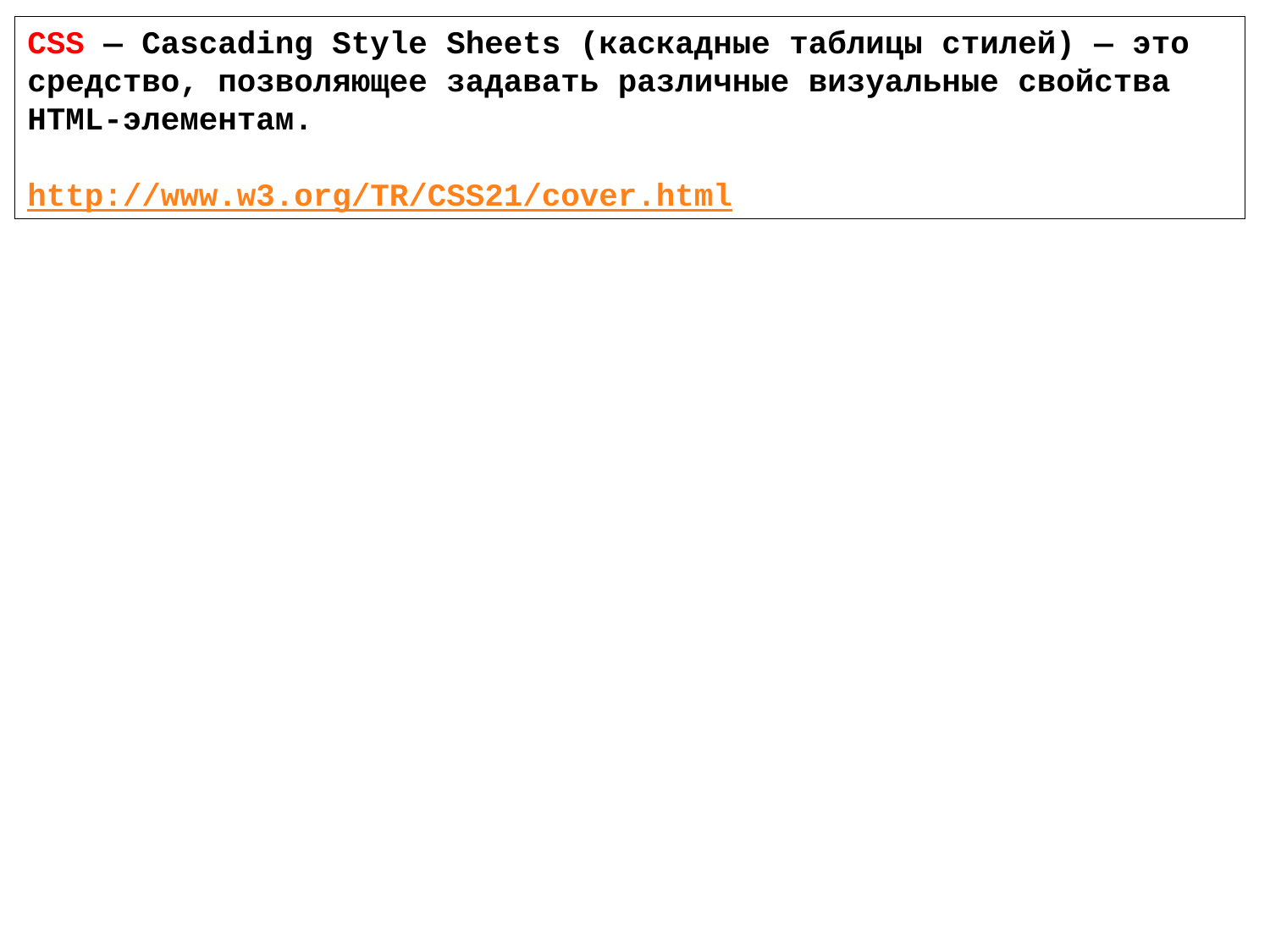

CSS — Cascading Style Sheets (каскадные таблицы стилей) — это средство, позволяющее задавать различные визуальные свойства HTML-элементам.

http://www.w3.org/TR/CSS21/cover.html